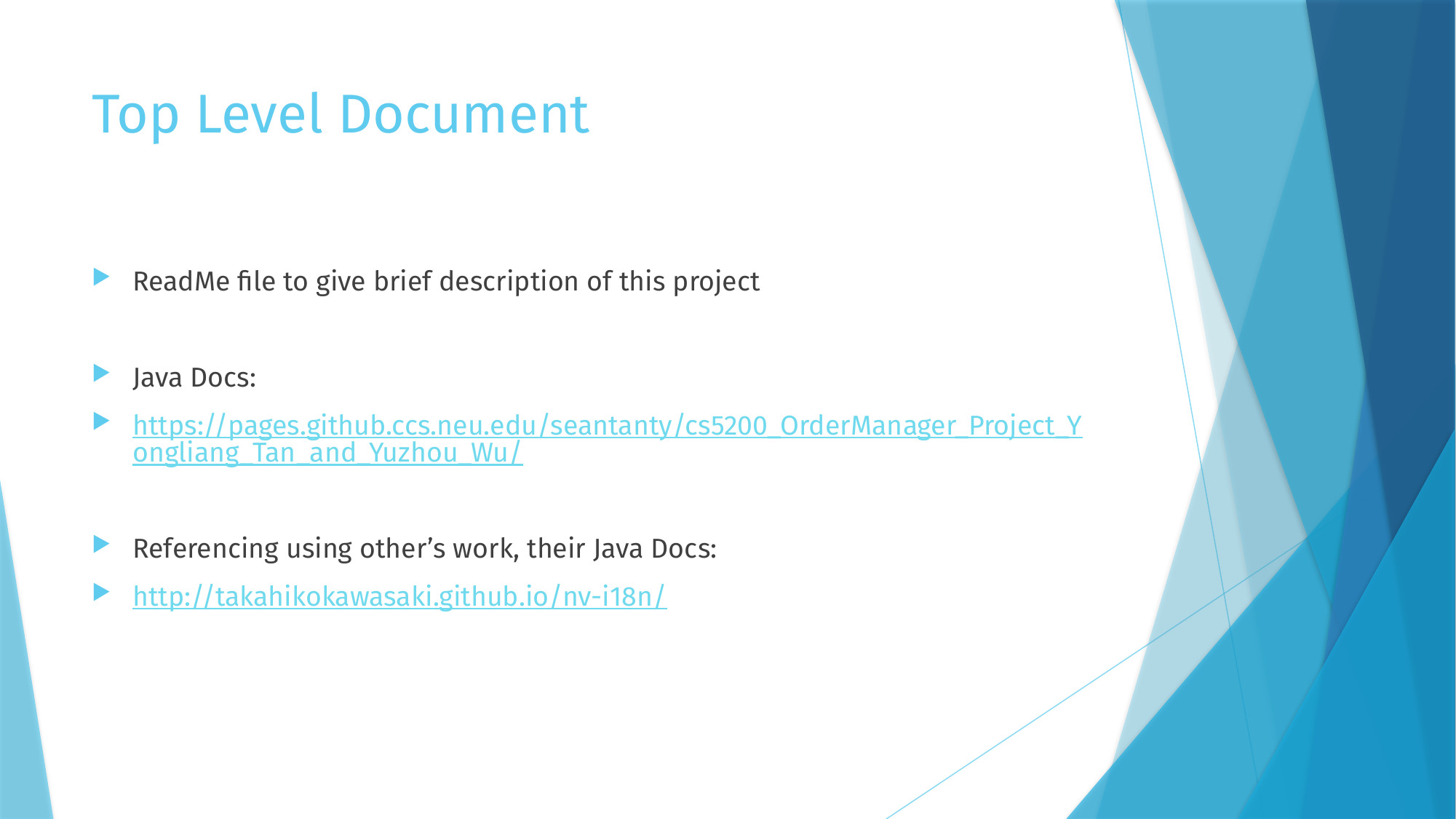

# Top Level Document
ReadMe file to give brief description of this project

Java Docs:
https://pages.github.ccs.neu.edu/seantanty/cs5200_OrderManager_Project_Yongliang_Tan_and_Yuzhou_Wu/

Referencing using other’s work, their Java Docs:
http://takahikokawasaki.github.io/nv-i18n/